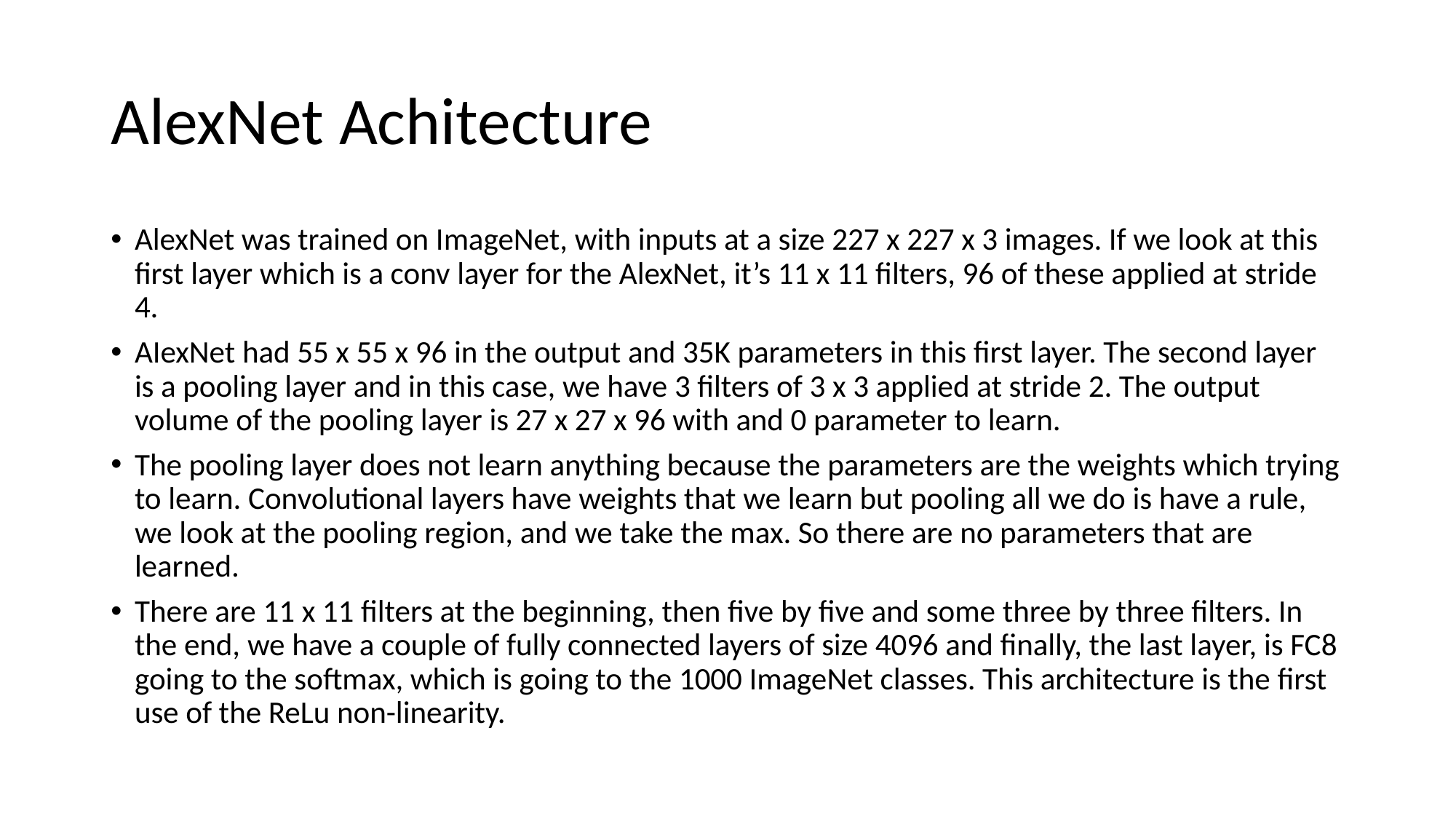

# AlexNet Achitecture
AlexNet was trained on ImageNet, with inputs at a size 227 x 227 x 3 images. If we look at this first layer which is a conv layer for the AlexNet, it’s 11 x 11 filters, 96 of these applied at stride 4.
AIexNet had 55 x 55 x 96 in the output and 35K parameters in this first layer. The second layer is a pooling layer and in this case, we have 3 filters of 3 x 3 applied at stride 2. The output volume of the pooling layer is 27 x 27 x 96 with and 0 parameter to learn.
The pooling layer does not learn anything because the parameters are the weights which trying to learn. Convolutional layers have weights that we learn but pooling all we do is have a rule, we look at the pooling region, and we take the max. So there are no parameters that are learned.
There are 11 x 11 filters at the beginning, then five by five and some three by three filters. In the end, we have a couple of fully connected layers of size 4096 and finally, the last layer, is FC8 going to the softmax, which is going to the 1000 ImageNet classes. This architecture is the first use of the ReLu non-linearity.